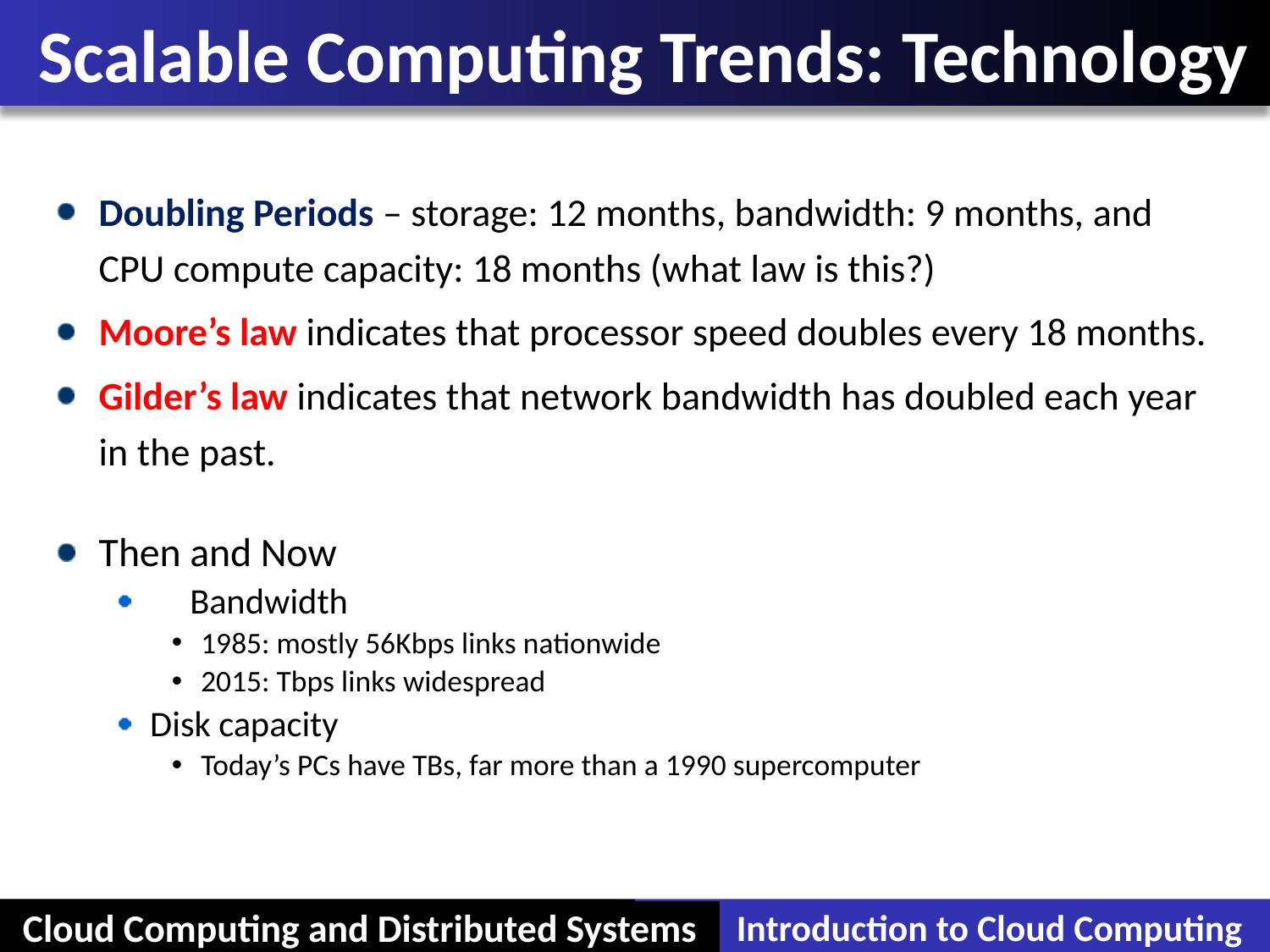

# Scalable Computing Trends: Technology
Doubling Periods – storage: 12 months, bandwidth: 9 months, and CPU compute capacity: 18 months (what law is this?)
Moore’s law indicates that processor speed doubles every 18 months.
Gilder’s law indicates that network bandwidth has doubled each year in the past.

Then and Now
     Bandwidth
1985: mostly 56Kbps links nationwide
2015: Tbps links widespread
Disk capacity
Today’s PCs have TBs, far more than a 1990 supercomputer

Cloud Computing and Distributed Systems
Introduction to Cloud Computing